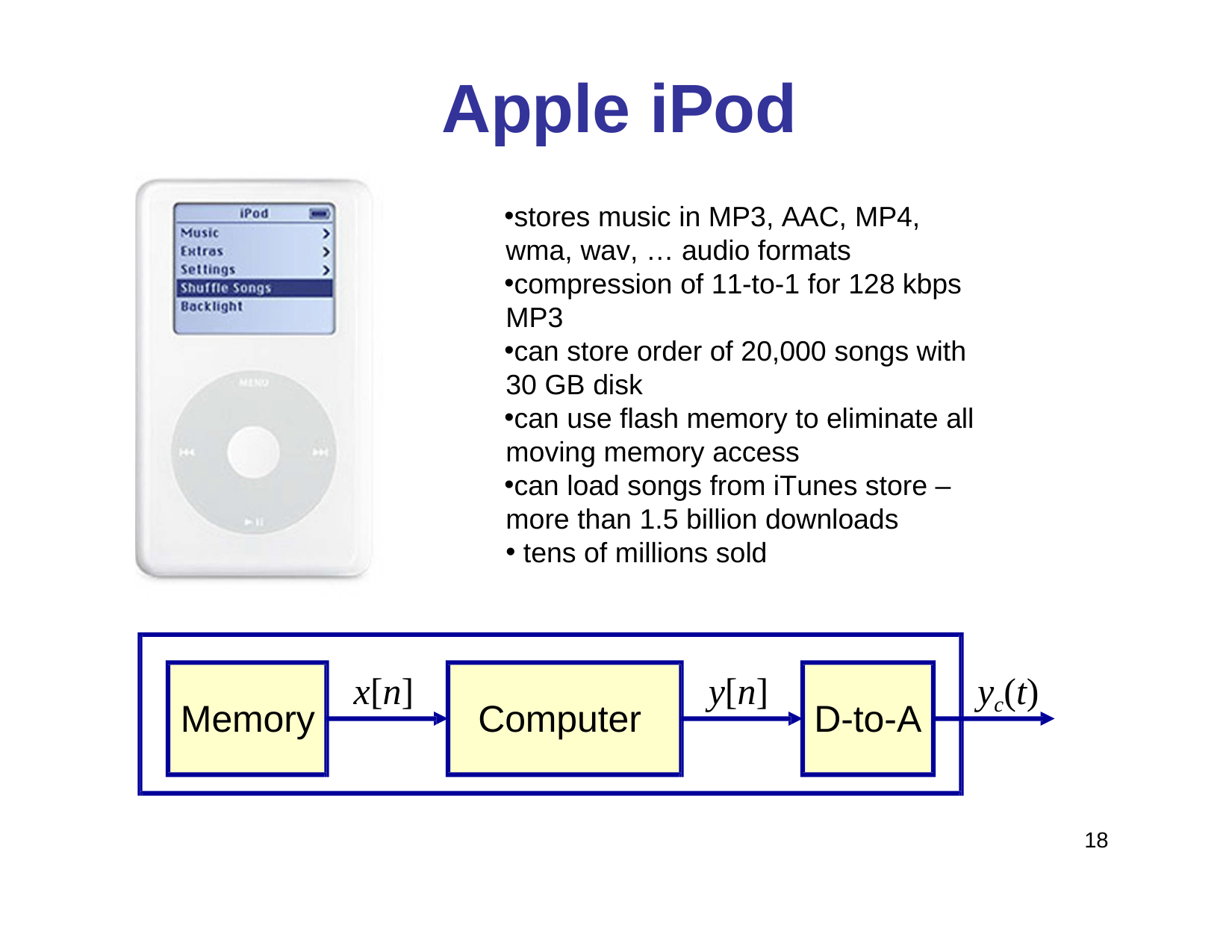

Apple iPod

stores music in MP3, AAC, MP4, wma, wav, … audio formats
compression of 11-to-1 for 128 kbps MP3
can store order of 20,000 songs with 30 GB disk
can use flash memory to eliminate all moving memory access
can load songs from iTunes store – more than 1.5 billion downloads
tens of millions sold

x[n]
y[n]
yc(t)
Memory
Computer
D-to-A

18